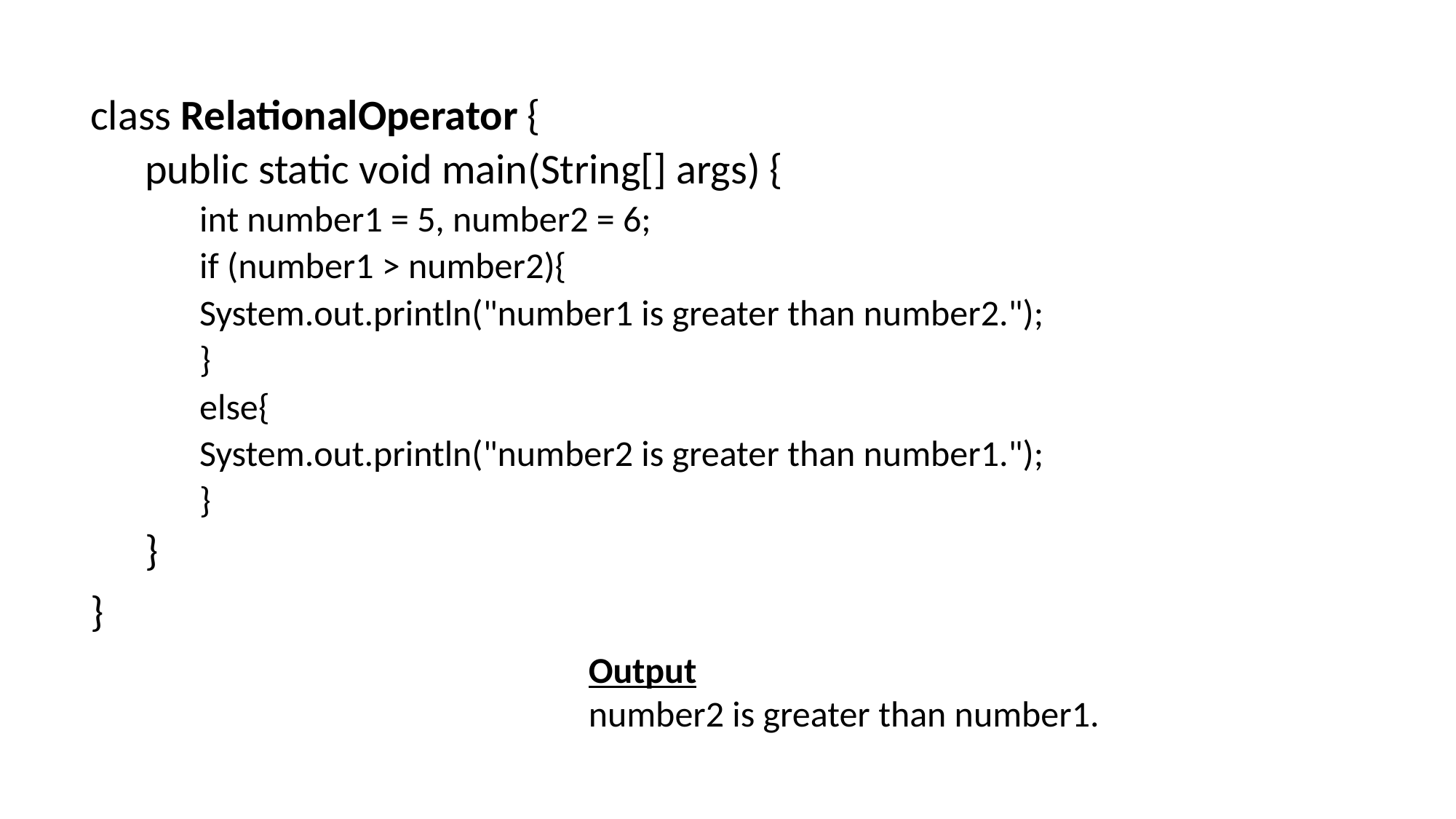

class RelationalOperator {
public static void main(String[] args) {
int number1 = 5, number2 = 6;
if (number1 > number2){
System.out.println("number1 is greater than number2.");
}
else{
System.out.println("number2 is greater than number1.");
}
}
}

Output
number2 is greater than number1.
69